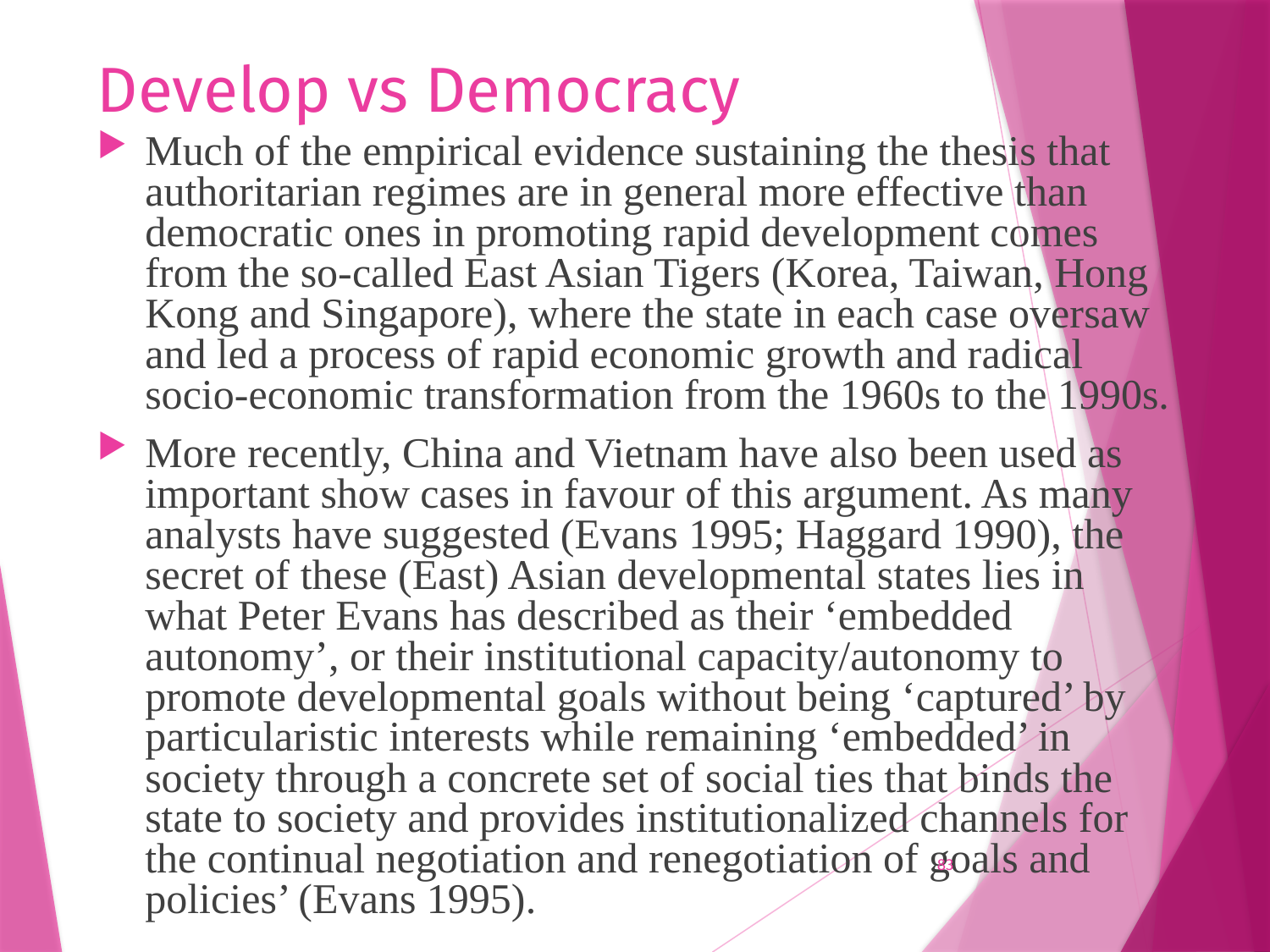

# Develop vs Democracy
Much of the empirical evidence sustaining the thesis that authoritarian regimes are in general more effective than democratic ones in promoting rapid development comes from the so-called East Asian Tigers (Korea, Taiwan, Hong Kong and Singapore), where the state in each case oversaw and led a process of rapid economic growth and radical socio-economic transformation from the 1960s to the 1990s.
More recently, China and Vietnam have also been used as important show cases in favour of this argument. As many analysts have suggested (Evans 1995; Haggard 1990), the secret of these (East) Asian developmental states lies in what Peter Evans has described as their ‘embedded autonomy’, or their institutional capacity/autonomy to promote developmental goals without being ‘captured’ by particularistic interests while remaining ‘embedded’ in society through a concrete set of social ties that binds the state to society and provides institutionalized channels for the continual negotiation and renegotiation of goals and policies’ (Evans 1995).
83